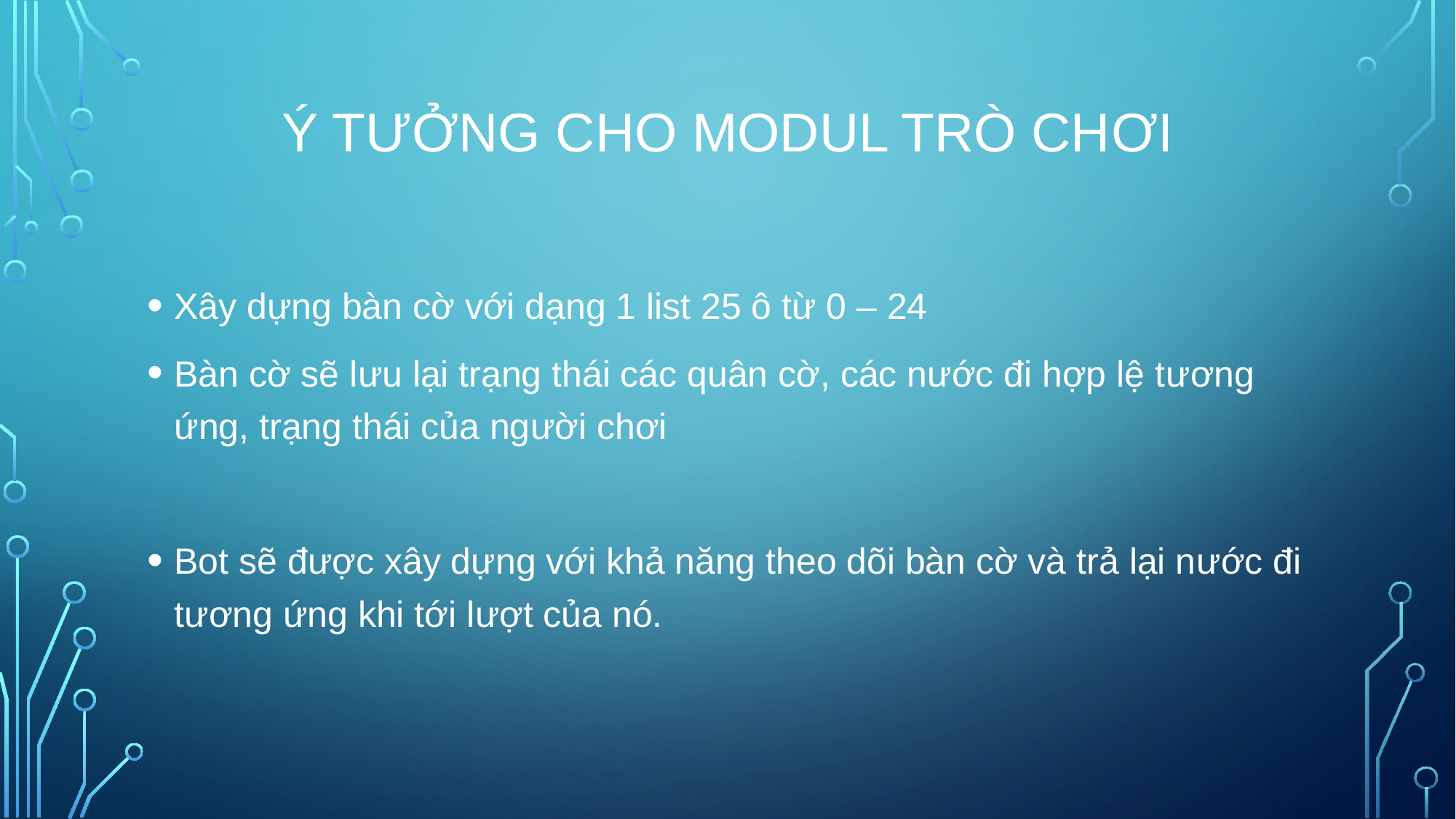

# Ý tưởng cho modul trò chơi
Xây dựng bàn cờ với dạng 1 list 25 ô từ 0 – 24
Bàn cờ sẽ lưu lại trạng thái các quân cờ, các nước đi hợp lệ tương ứng, trạng thái của người chơi

Bot sẽ được xây dựng với khả năng theo dõi bàn cờ và trả lại nước đi tương ứng khi tới lượt của nó.